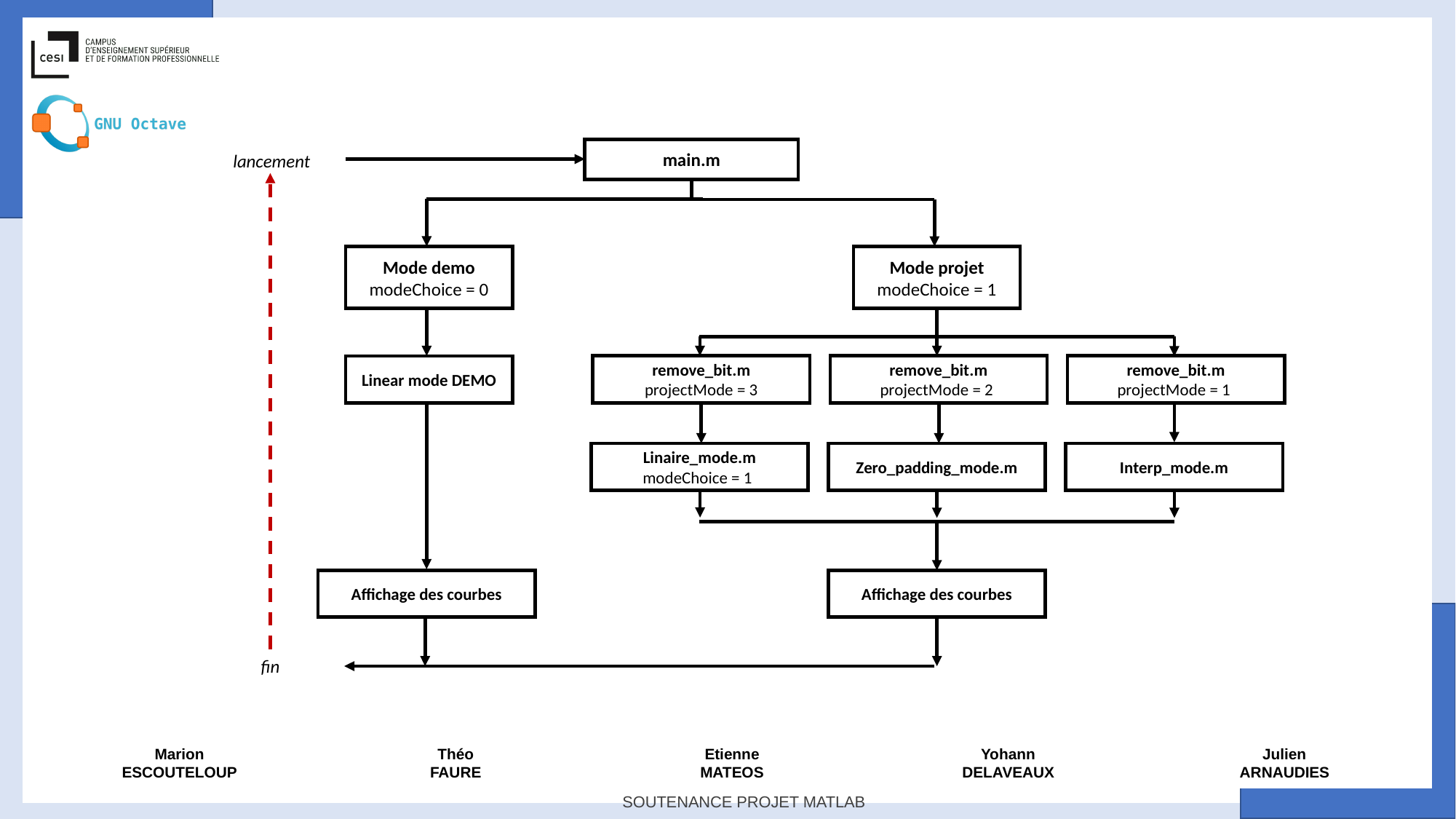

main.m
lancement
Mode demo
modeChoice = 0
Mode projet
modeChoice = 1
Linear mode DEMO
Affichage des courbes
Affichage des courbes
fin
remove_bit.m
projectMode = 3
remove_bit.m
projectMode = 2
remove_bit.m
projectMode = 1
Linaire_mode.m
modeChoice = 1
Zero_padding_mode.m
Interp_mode.m
Marion
ESCOUTELOUP
Théo
FAURE
Etienne
MATEOS
Yohann
DELAVEAUX
Julien
ARNAUDIES